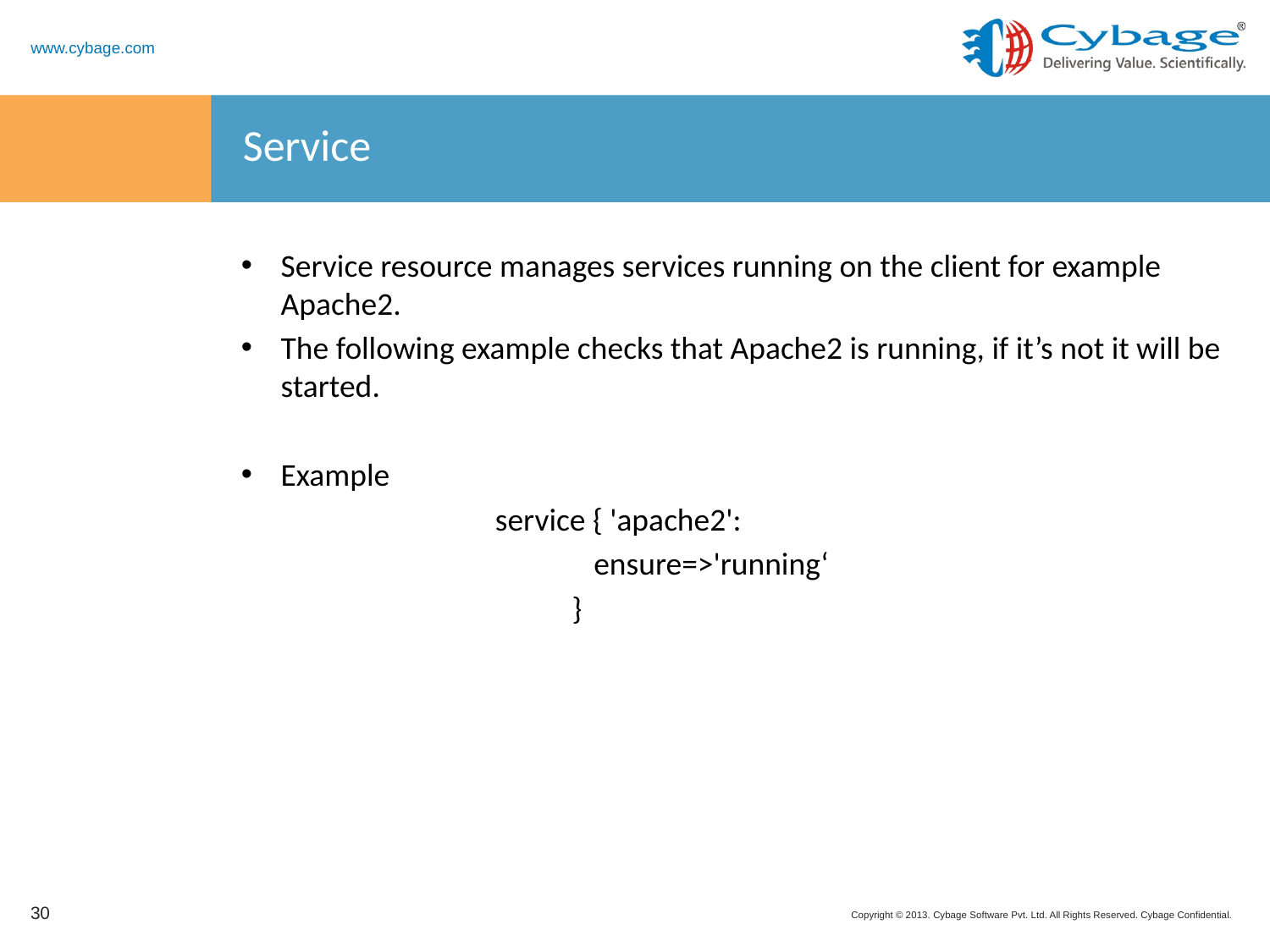

# Service
Service resource manages services running on the client for example Apache2.
The following example checks that Apache2 is running, if it’s not it will be started.

Example
		service { 'apache2':
                                                 ensure=>'running‘
                                              }

30